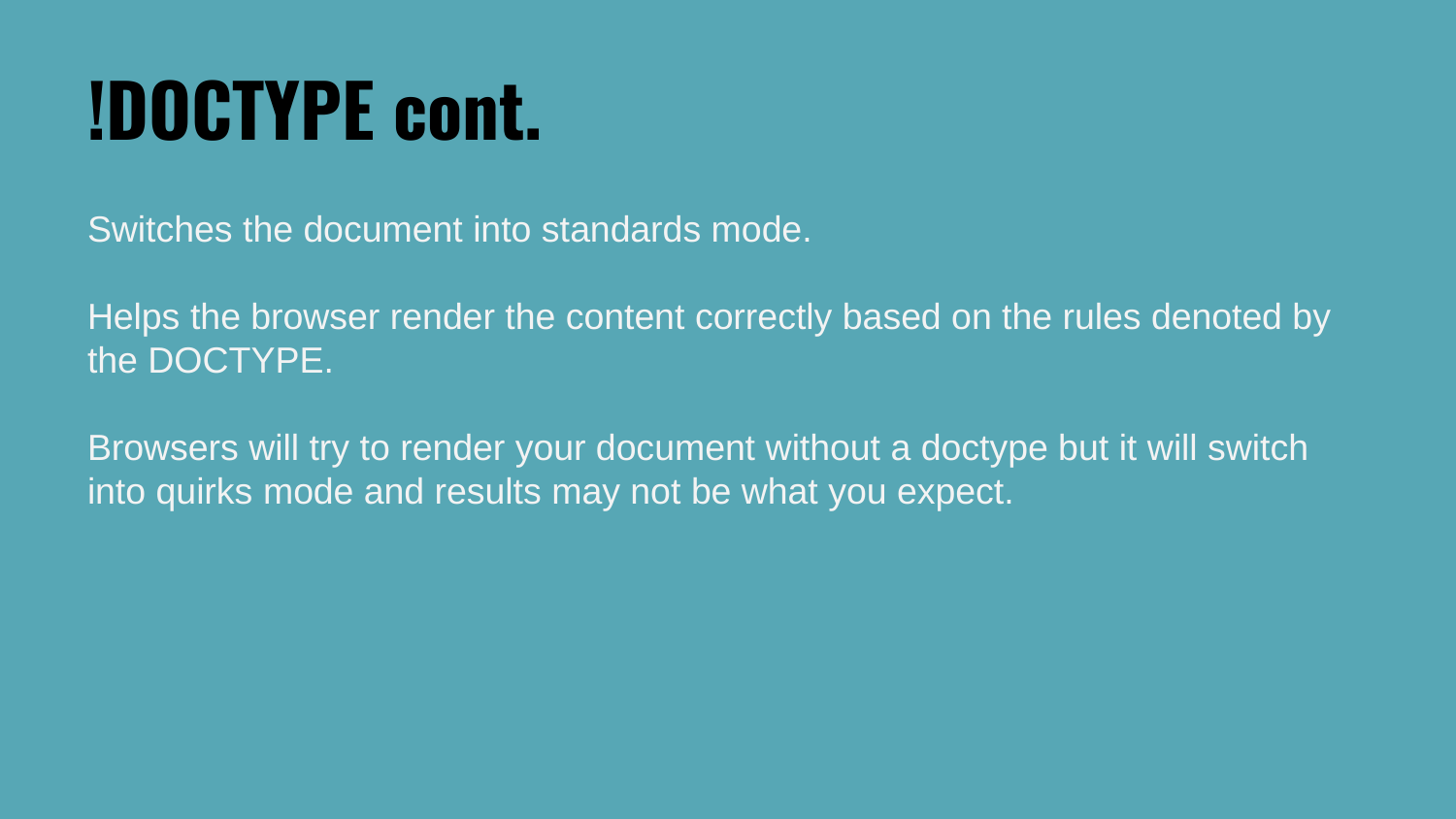

# !DOCTYPE cont.
Switches the document into standards mode.

Helps the browser render the content correctly based on the rules denoted by the DOCTYPE.

Browsers will try to render your document without a doctype but it will switch into quirks mode and results may not be what you expect.